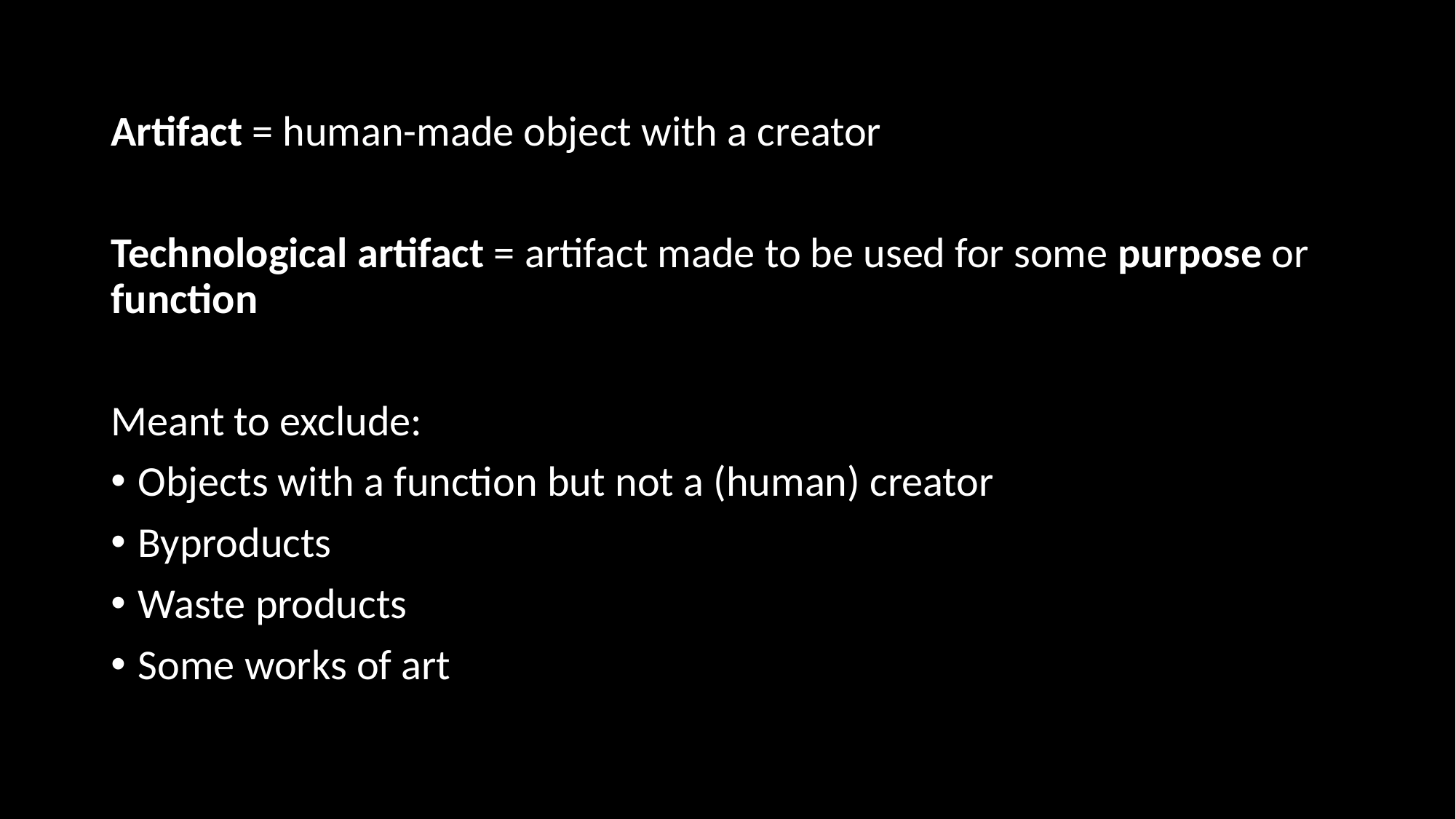

Artifact = human-made object with a creator

Technological artifact = artifact made to be used for some purpose or function

Meant to exclude:
Objects with a function but not a (human) creator
Byproducts
Waste products
Some works of art